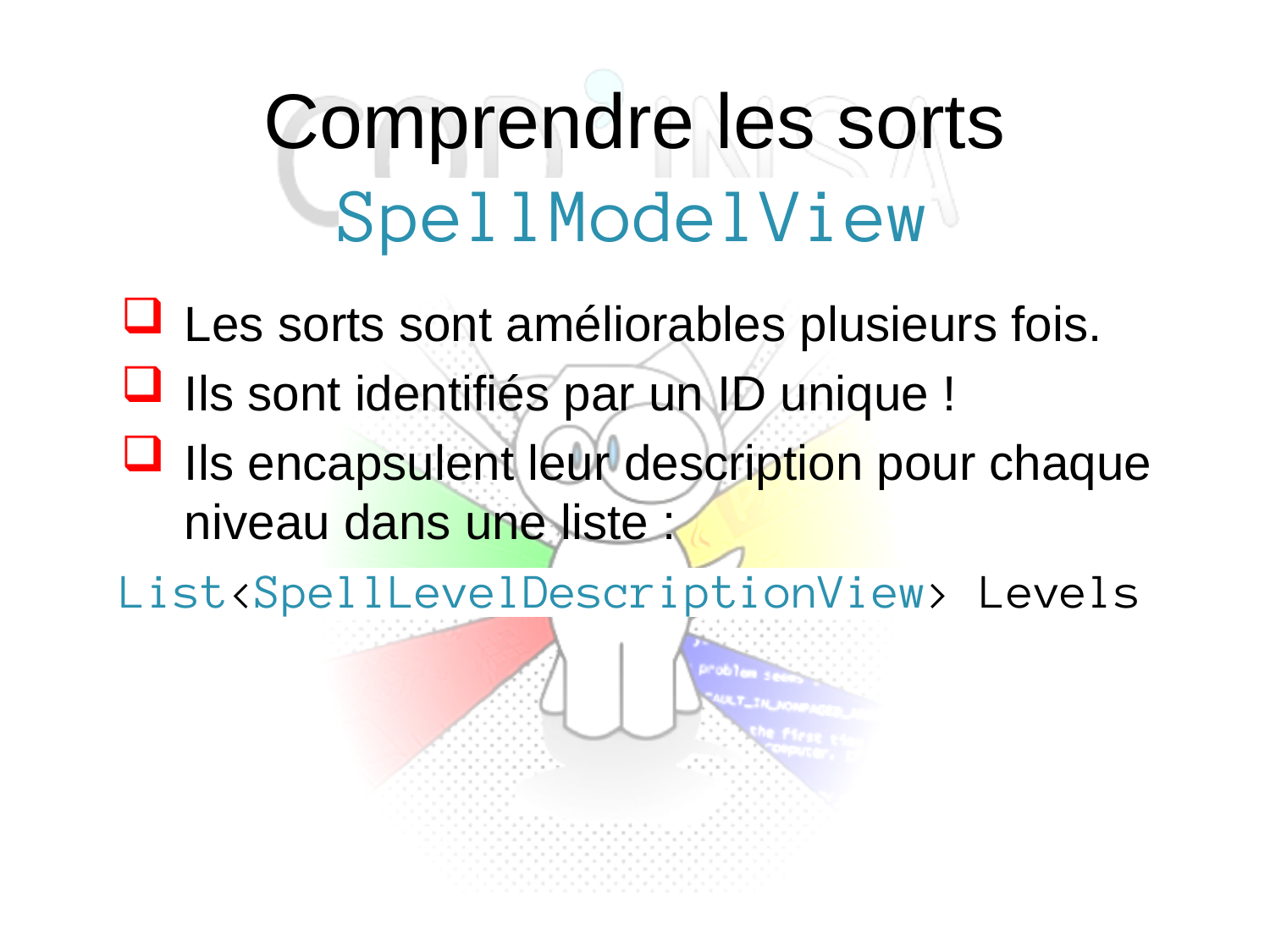

Comprendre les sorts SpellModelView
Les sorts sont améliorables plusieurs fois.
Ils sont identifiés par un ID unique !
Ils encapsulent leur description pour chaque niveau dans une liste :
List<SpellLevelDescriptionView> Levels